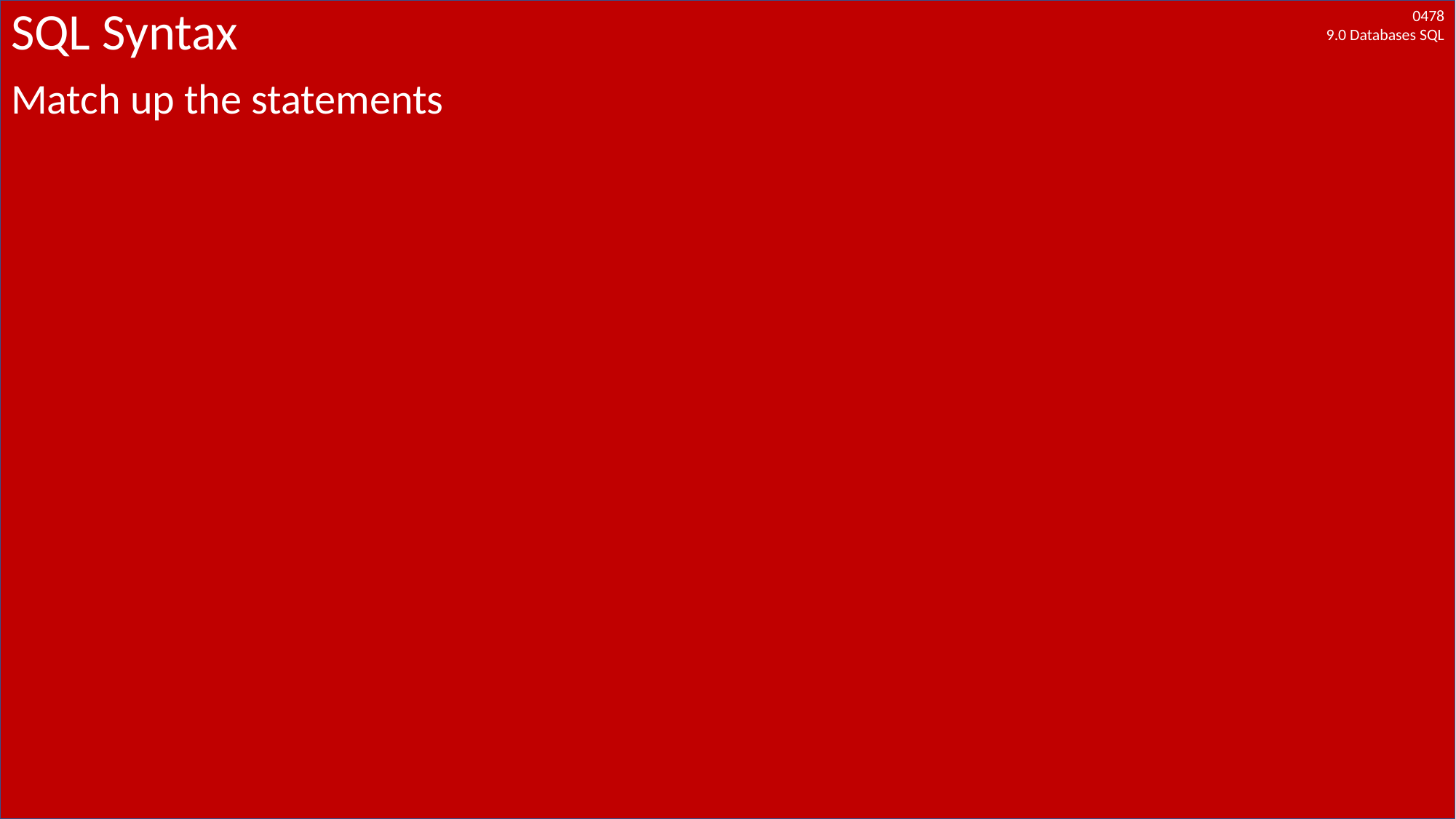

# SQL Syntax
Match up the statements